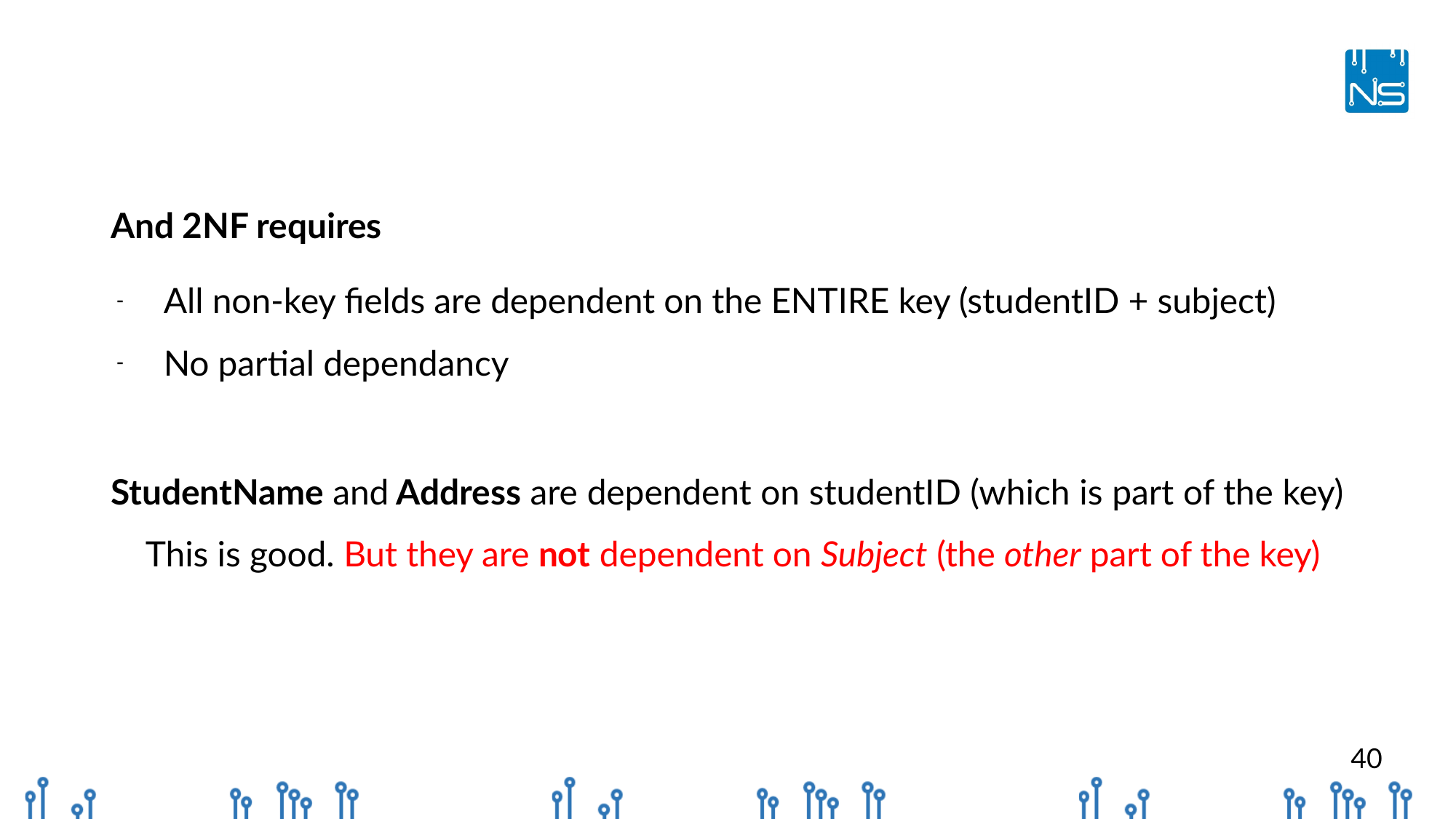

And 2NF requires
All non-key fields are dependent on the ENTIRE key (studentID + subject)
No partial dependancy

StudentName and Address are dependent on studentID (which is part of the key)
    This is good. But they are not dependent on Subject (the other part of the key)
40